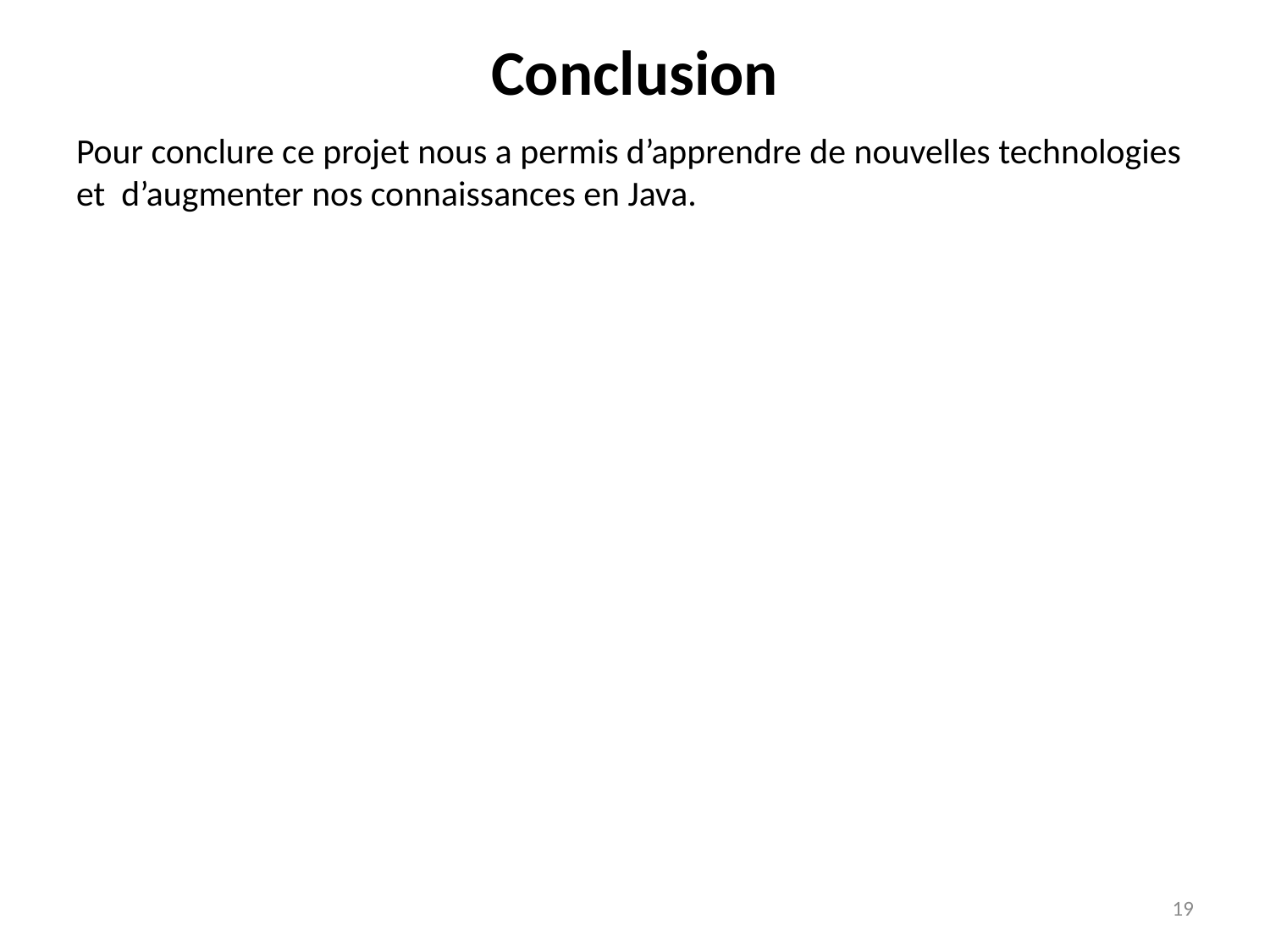

# Conclusion
Pour conclure ce projet nous a permis d’apprendre de nouvelles technologies et  d’augmenter nos connaissances en Java.

19